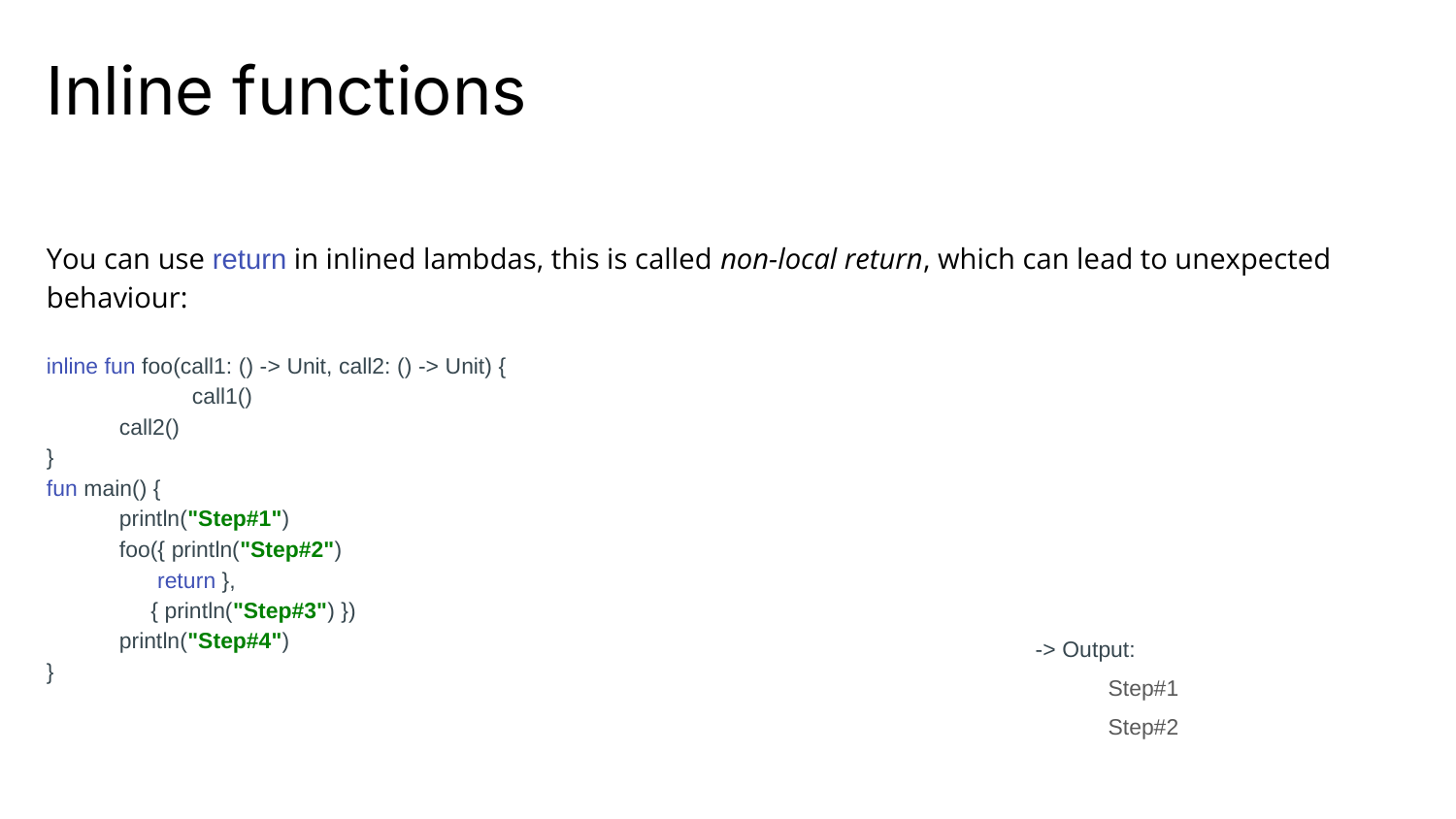

# Inline functions
You can use return in inlined lambdas, this is called non-local return, which can lead to unexpected behaviour:
inline fun foo(call1: () -> Unit, call2: () -> Unit) {
	call1()
call2()
}
fun main() {
println("Step#1")
foo({ println("Step#2")
      return },
     { println("Step#3") })
println("Step#4")
}

-> Output:
Step#1
Step#2